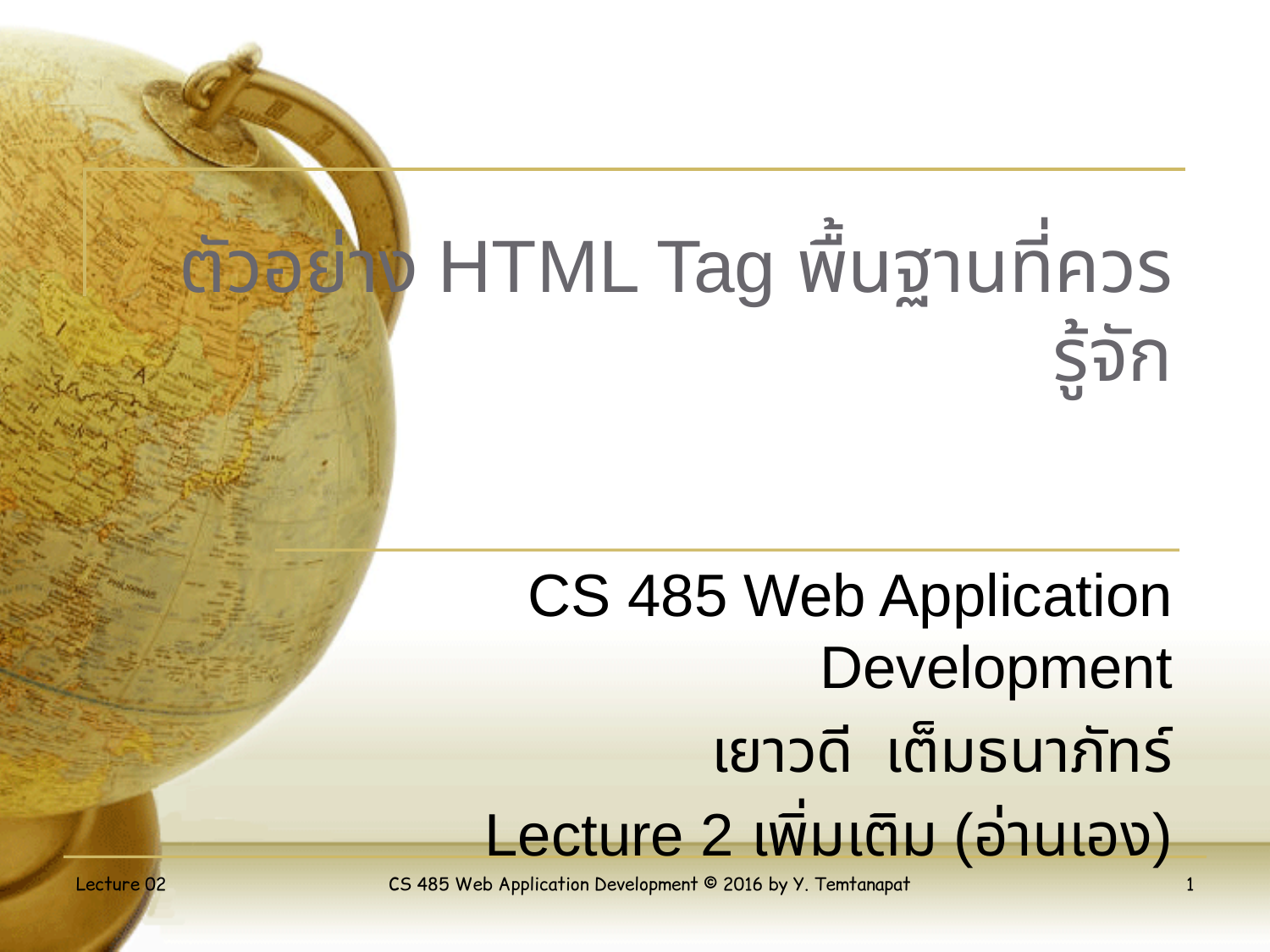

# ตัวอย่าง HTML Tag พื้นฐานที่ควรรู้จัก
CS 485 Web Application Development
เยาวดี  เต็มธนาภัทร์
Lecture 2 เพิ่มเติม (อ่านเอง)
Lecture 02
CS 485 Web Application Development © 2016 by Y. Temtanapat
 1